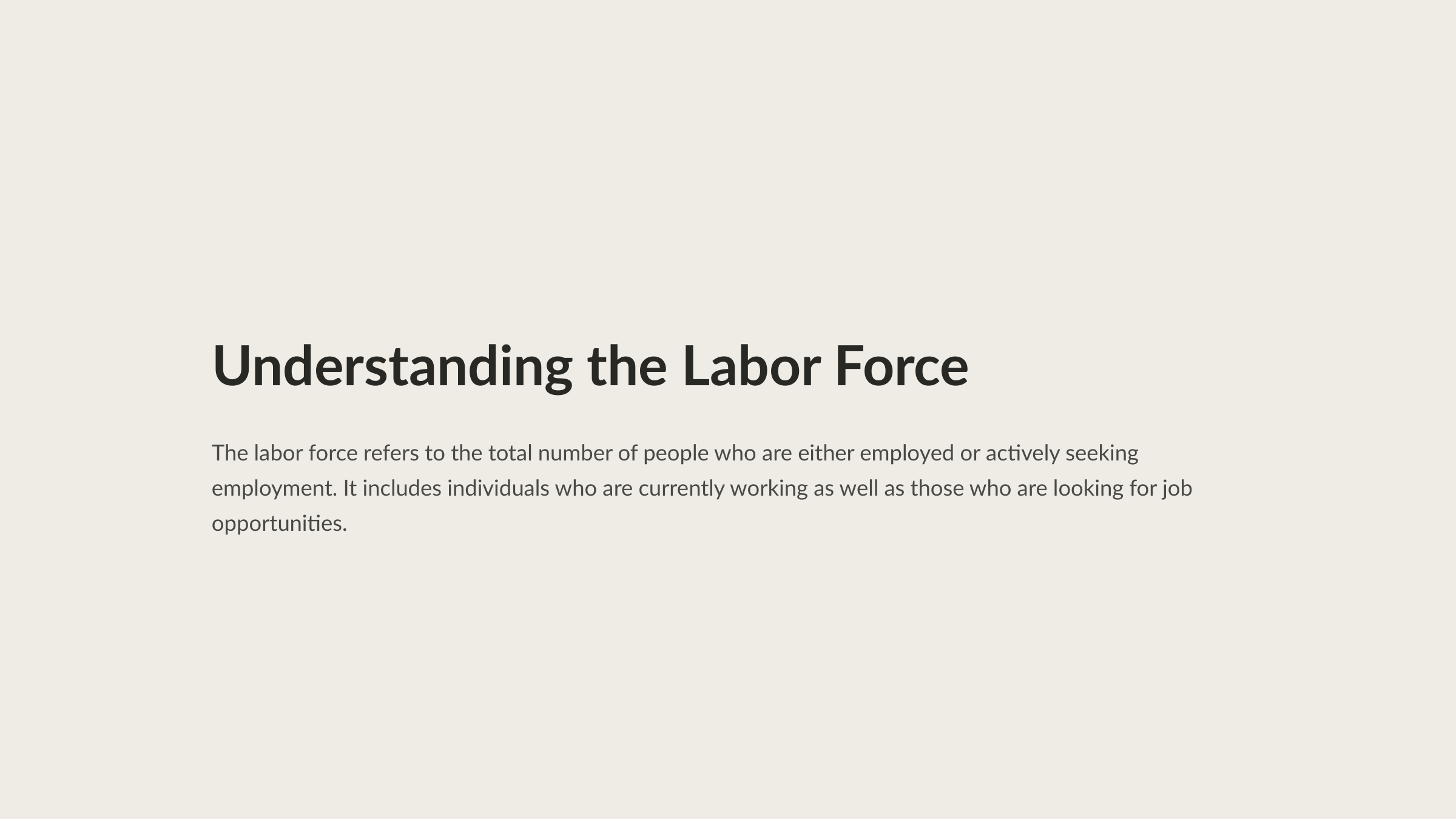

Understanding the Labor Force
The labor force refers to the total number of people who are either employed or actively seeking employment. It includes individuals who are currently working as well as those who are looking for job opportunities.